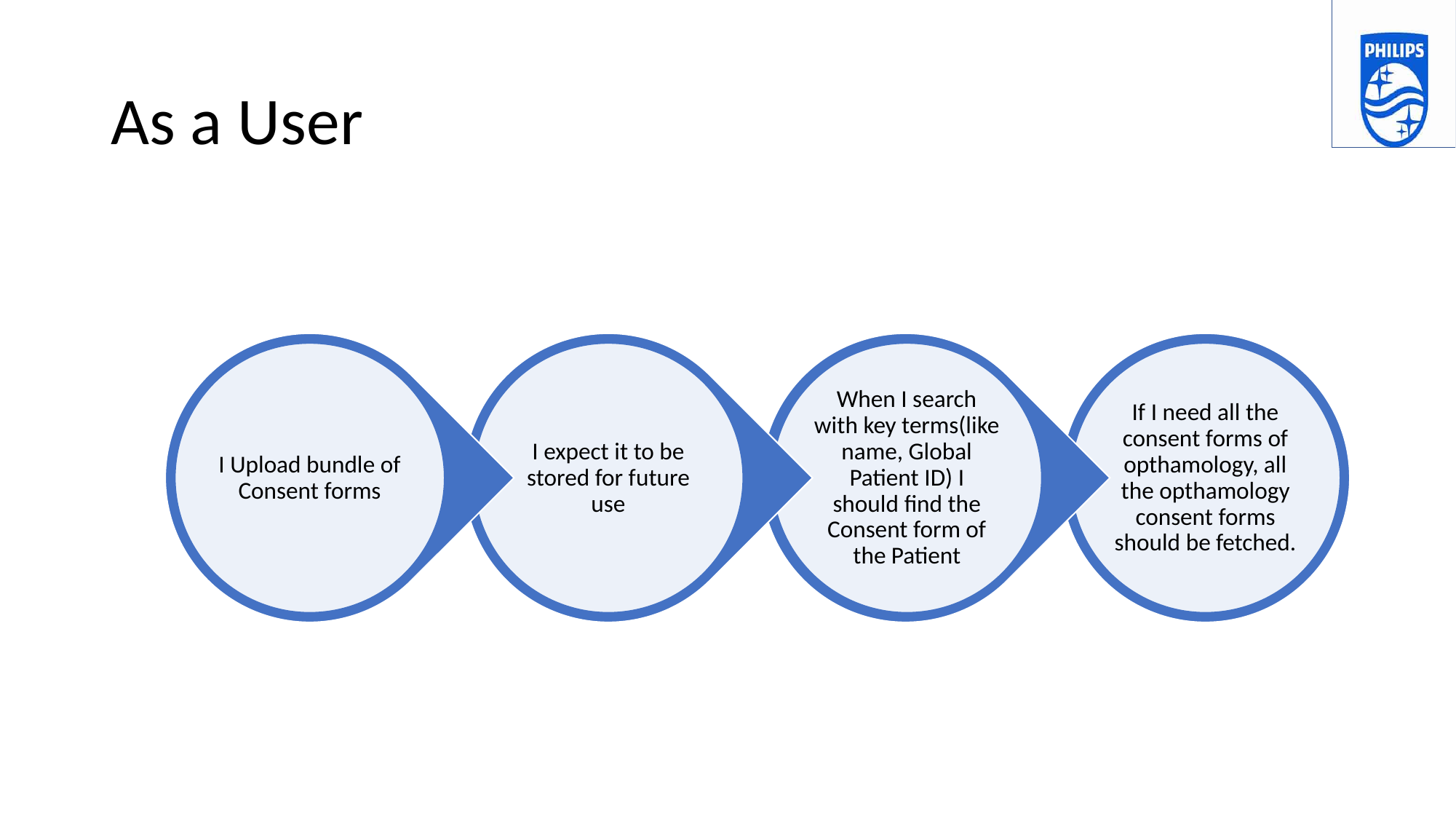

# As a User
If I need all the consent forms of opthamology, all the opthamology consent forms should be fetched.
When I search with key terms(like name, Global Patient ID) I should find the Consent form of the Patient
I expect it to be stored for future use
I Upload bundle of Consent forms